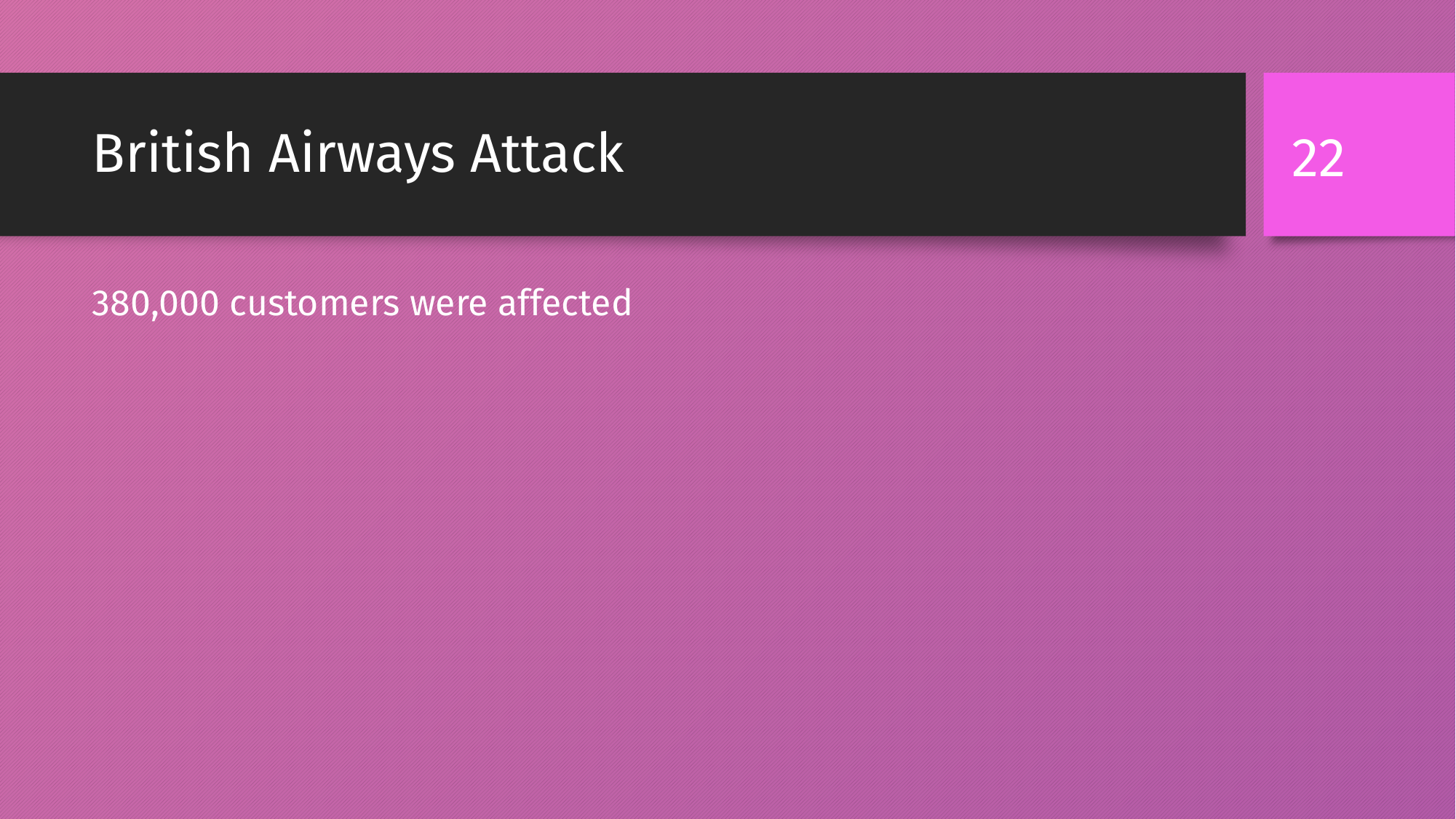

22
# British Airways Attack
380,000 customers were affected